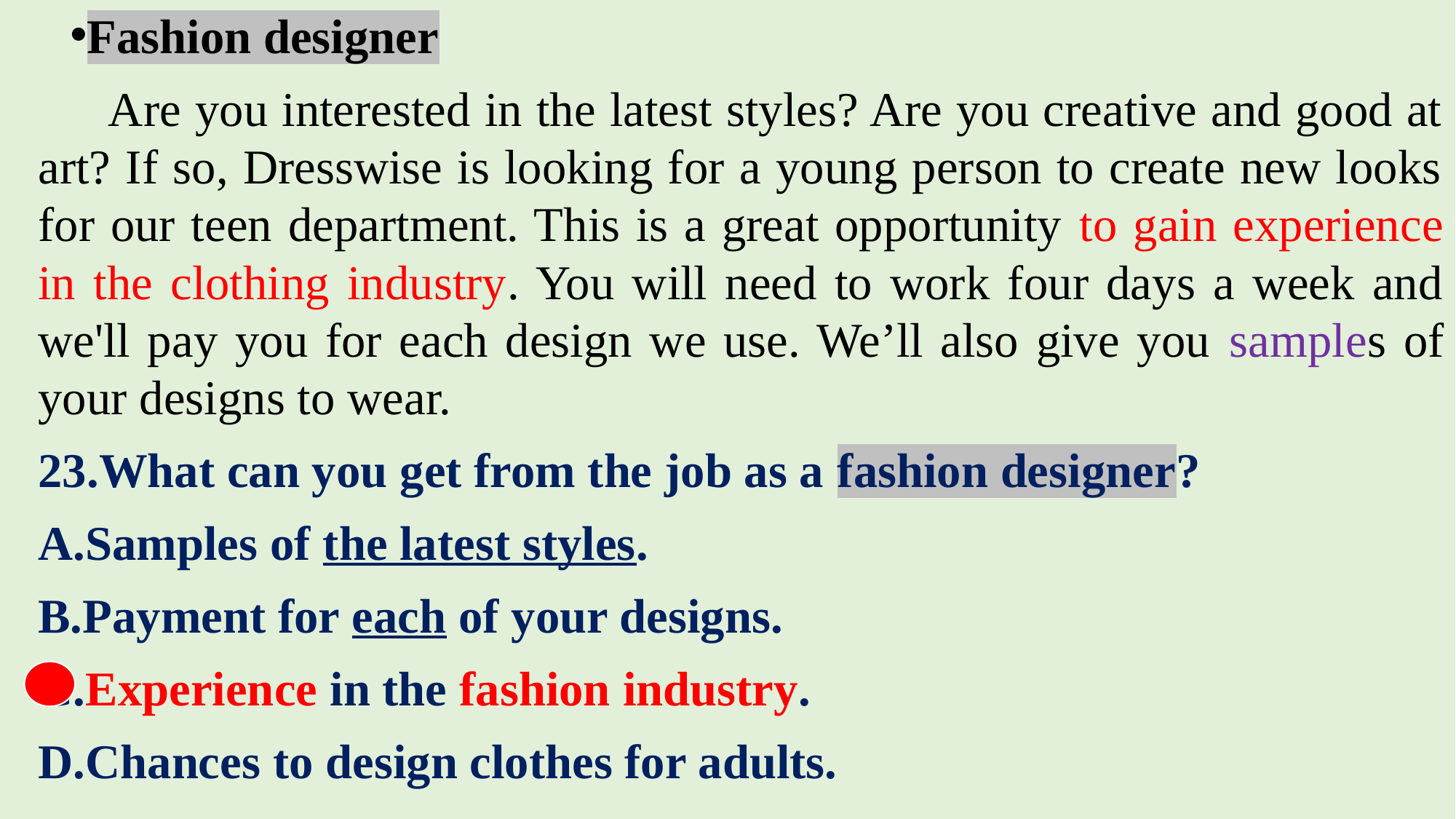

Fashion designer
     Are you interested in the latest styles? Are you creative and good at art? If so, Dresswise is looking for a young person to create new looks for our teen department. This is a great opportunity to gain experience in the clothing industry. You will need to work four days a week and we'll pay you for each design we use. We’ll also give you samples of your designs to wear.
23.What can you get from the job as a fashion designer?
A.Samples of the latest styles.
B.Payment for each of your designs.
C.Experience in the fashion industry.
D.Chances to design clothes for adults.